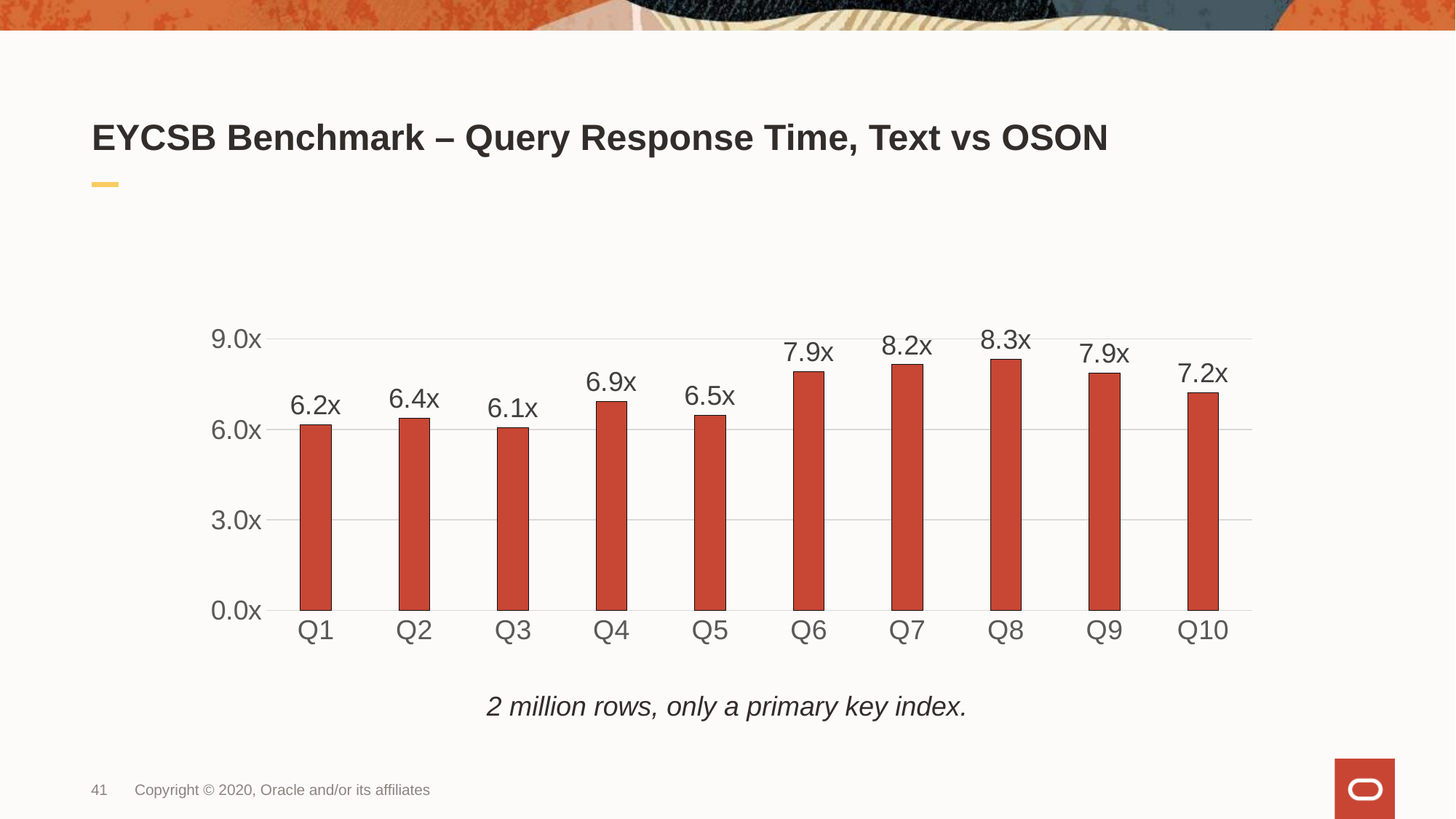

# EYCSB Benchmark – Query Response Time, Text vs OSON

### Chart

| Category | TEXT:OSON |
|---|---|
| Q1 | 6.162570888468809 |
| Q2 | 6.37328094302554 |
| Q3 | 6.066914498141264 |
| Q4 | 6.931608133086876 |
| Q5 | 6.473118279569892 |
| Q6 | 7.929411764705883 |
| Q7 | 8.152224824355974 |
| Q8 | 8.335714285714285 |
| Q9 | 7.874999999999999 |
| Q10 | 7.2192307692307685 |
2 million rows, only a primary key index.
41
Copyright © 2020, Oracle and/or its affiliates